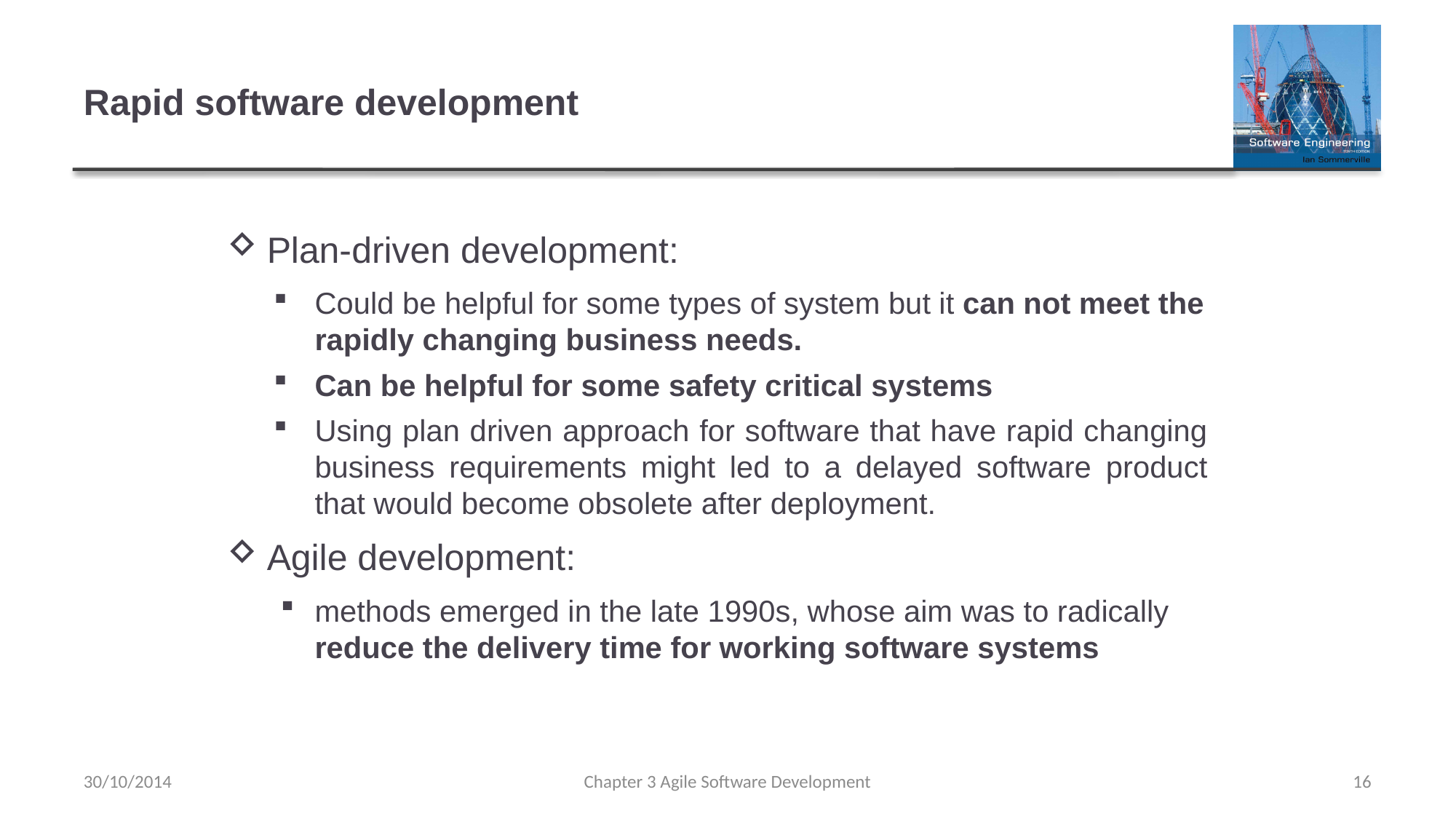

# Rapid software development

Plan-driven development:
Could be helpful for some types of system but it can not meet the rapidly changing business needs.
Can be helpful for some safety critical systems
Using plan driven approach for software that have rapid changing business requirements might led to a delayed software product that would become obsolete after deployment.
Agile development:
methods emerged in the late 1990s, whose aim was to radically reduce the delivery time for working software systems
30/10/2014
Chapter 3 Agile Software Development
16